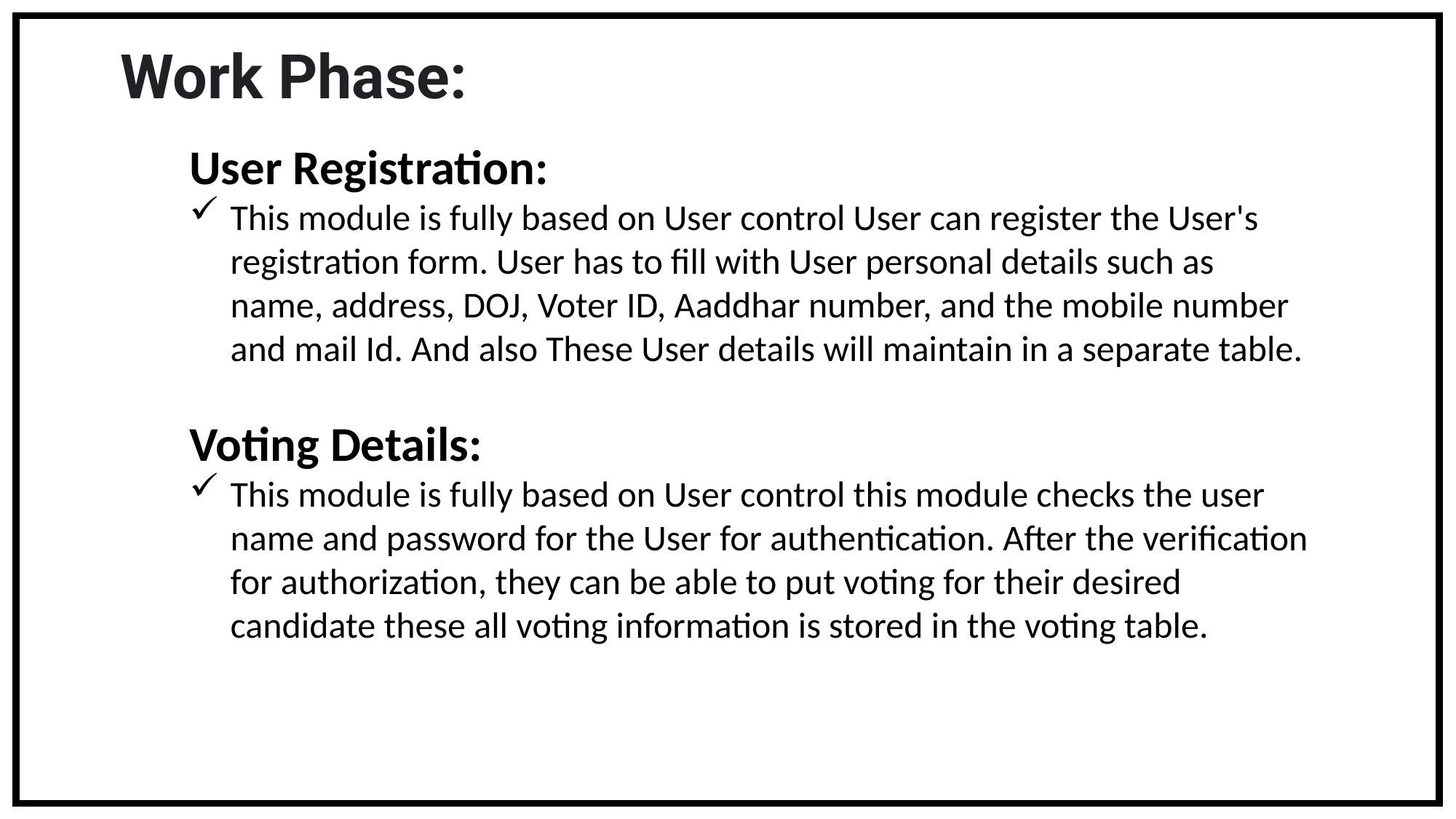

Work Phase:
User Registration:
This module is fully based on User control User can register the User's registration form. User has to fill with User personal details such as name, address, DOJ, Voter ID, Aaddhar number, and the mobile number and mail Id. And also These User details will maintain in a separate table.

Voting Details:
This module is fully based on User control this module checks the user name and password for the User for authentication. After the verification for authorization, they can be able to put voting for their desired candidate these all voting information is stored in the voting table.